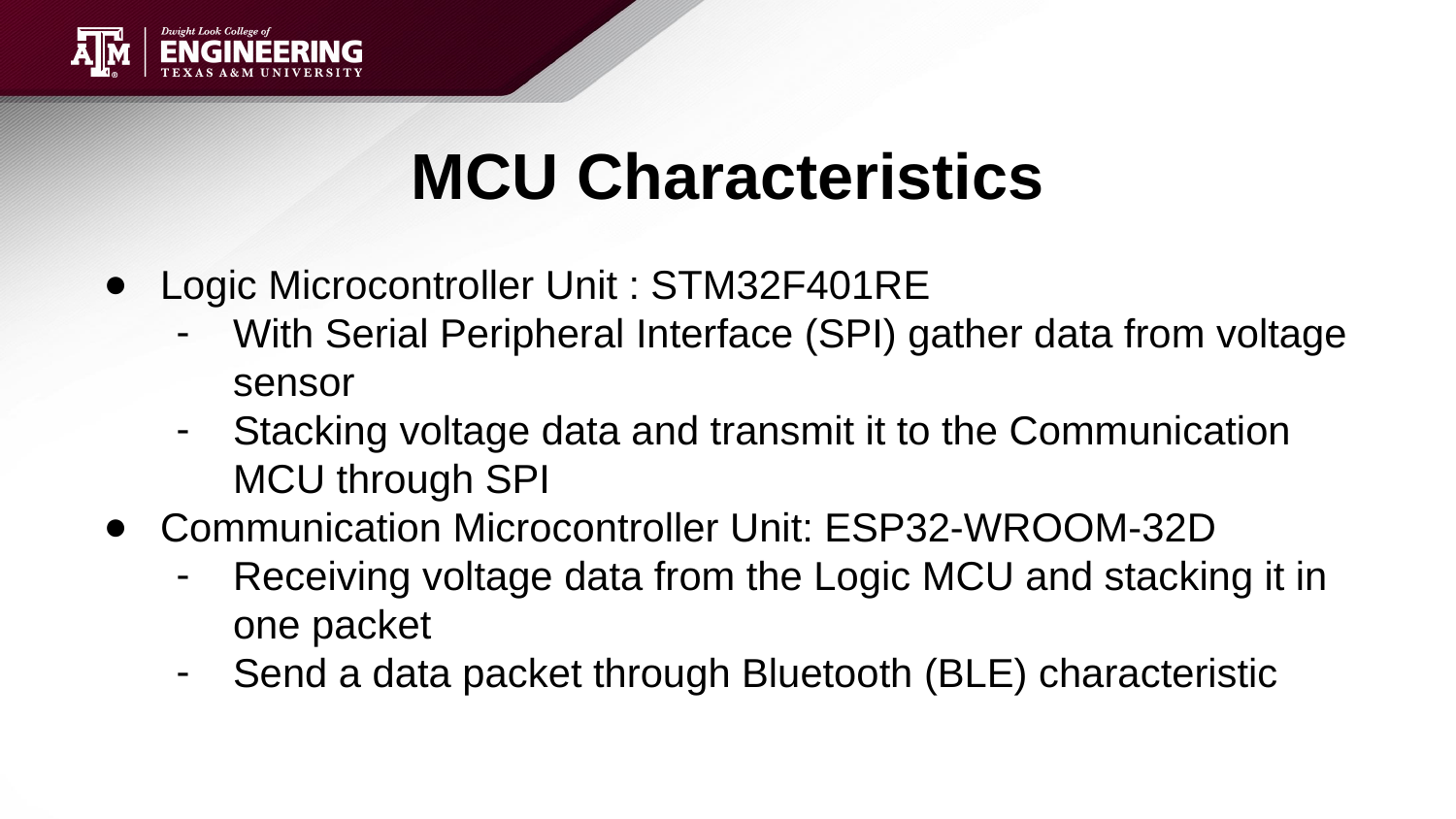

# MCU Characteristics
Logic Microcontroller Unit : STM32F401RE
With Serial Peripheral Interface (SPI) gather data from voltage sensor
Stacking voltage data and transmit it to the Communication MCU through SPI
Communication Microcontroller Unit: ESP32-WROOM-32D
Receiving voltage data from the Logic MCU and stacking it in one packet
Send a data packet through Bluetooth (BLE) characteristic